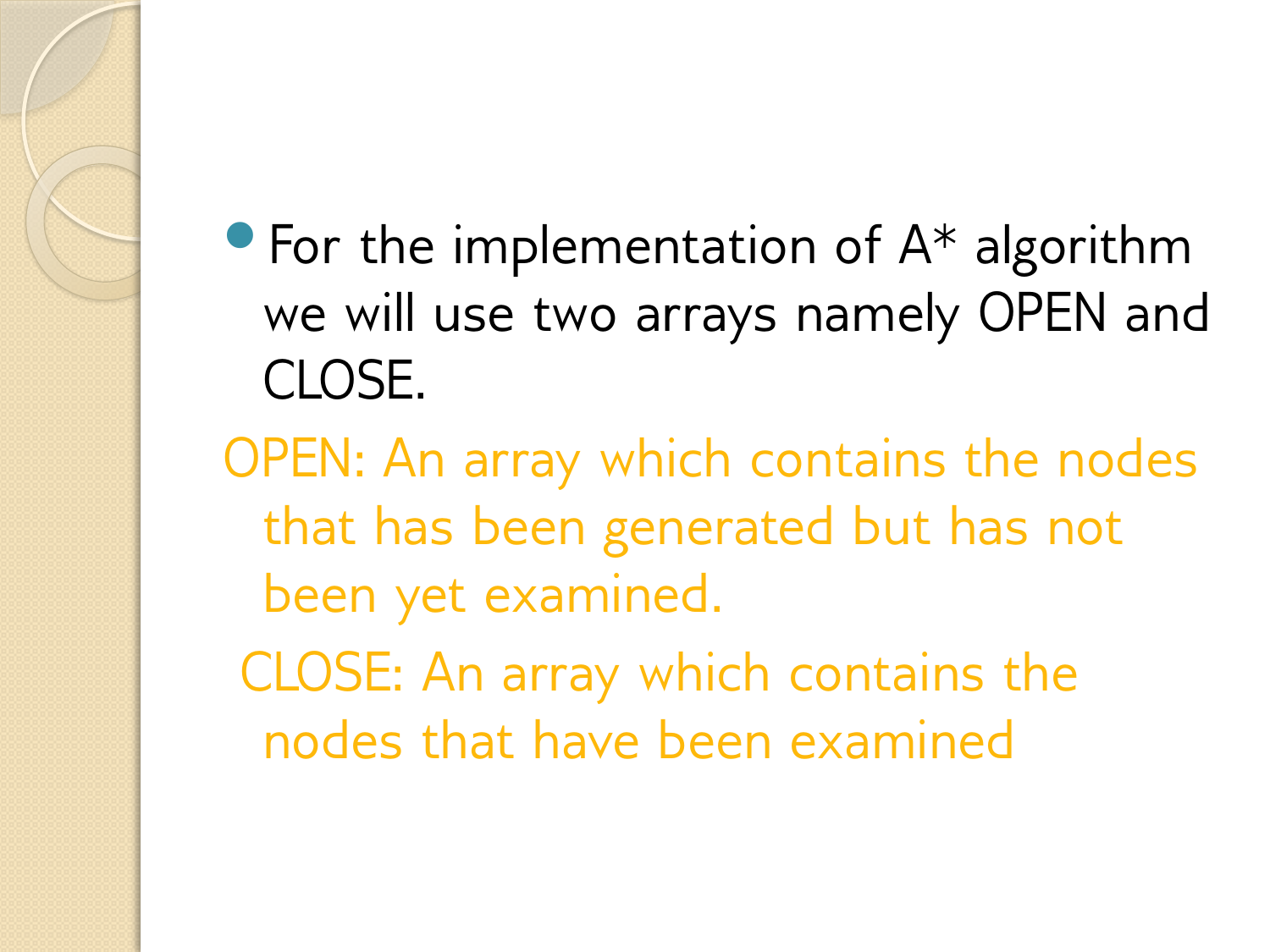

#
For the implementation of A* algorithm we will use two arrays namely OPEN and CLOSE.
OPEN: An array which contains the nodes that has been generated but has not been yet examined.
 CLOSE: An array which contains the nodes that have been examined